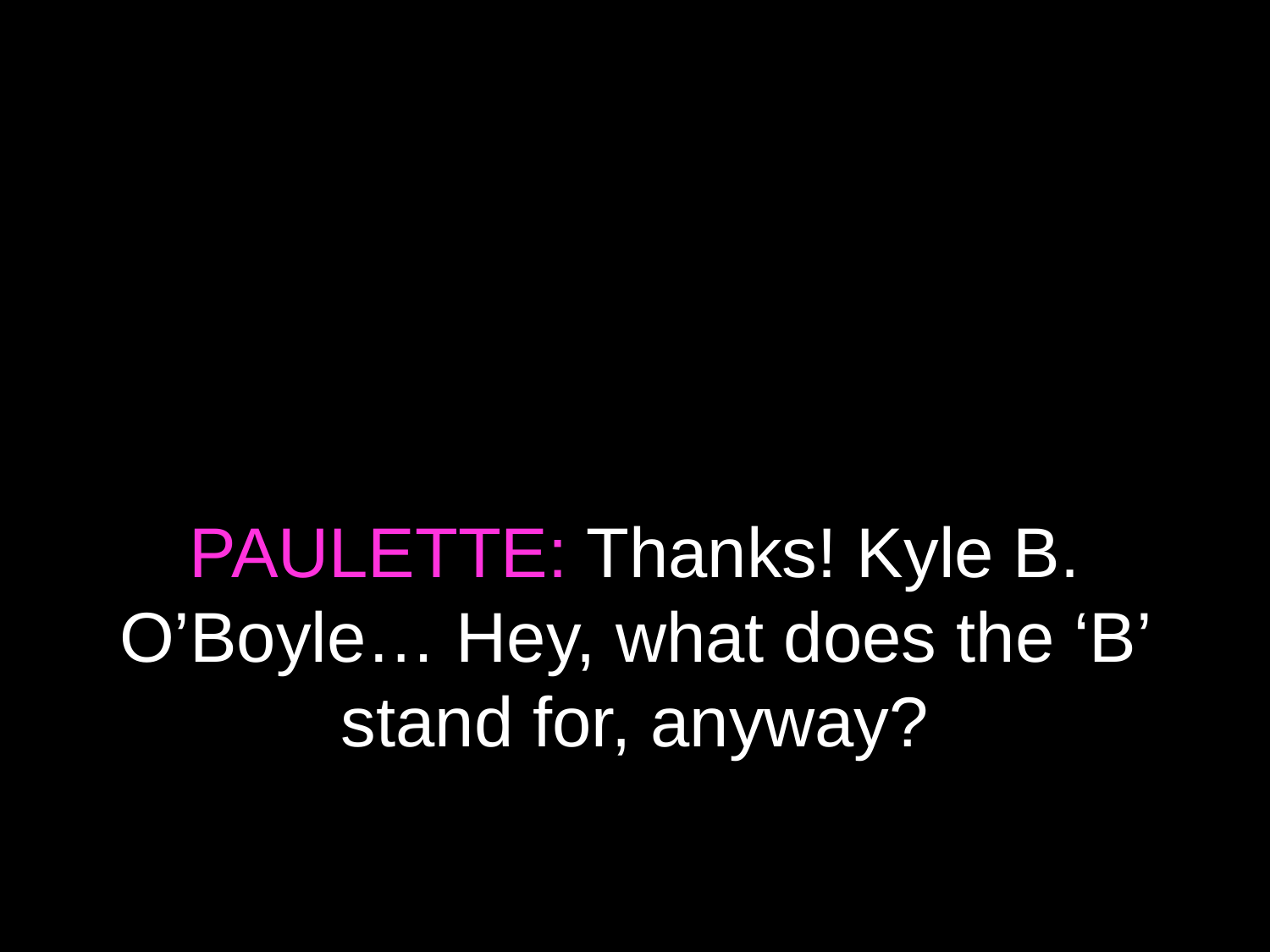

# PAULETTE: Thanks! Kyle B. O’Boyle… Hey, what does the ‘B’ stand for, anyway?